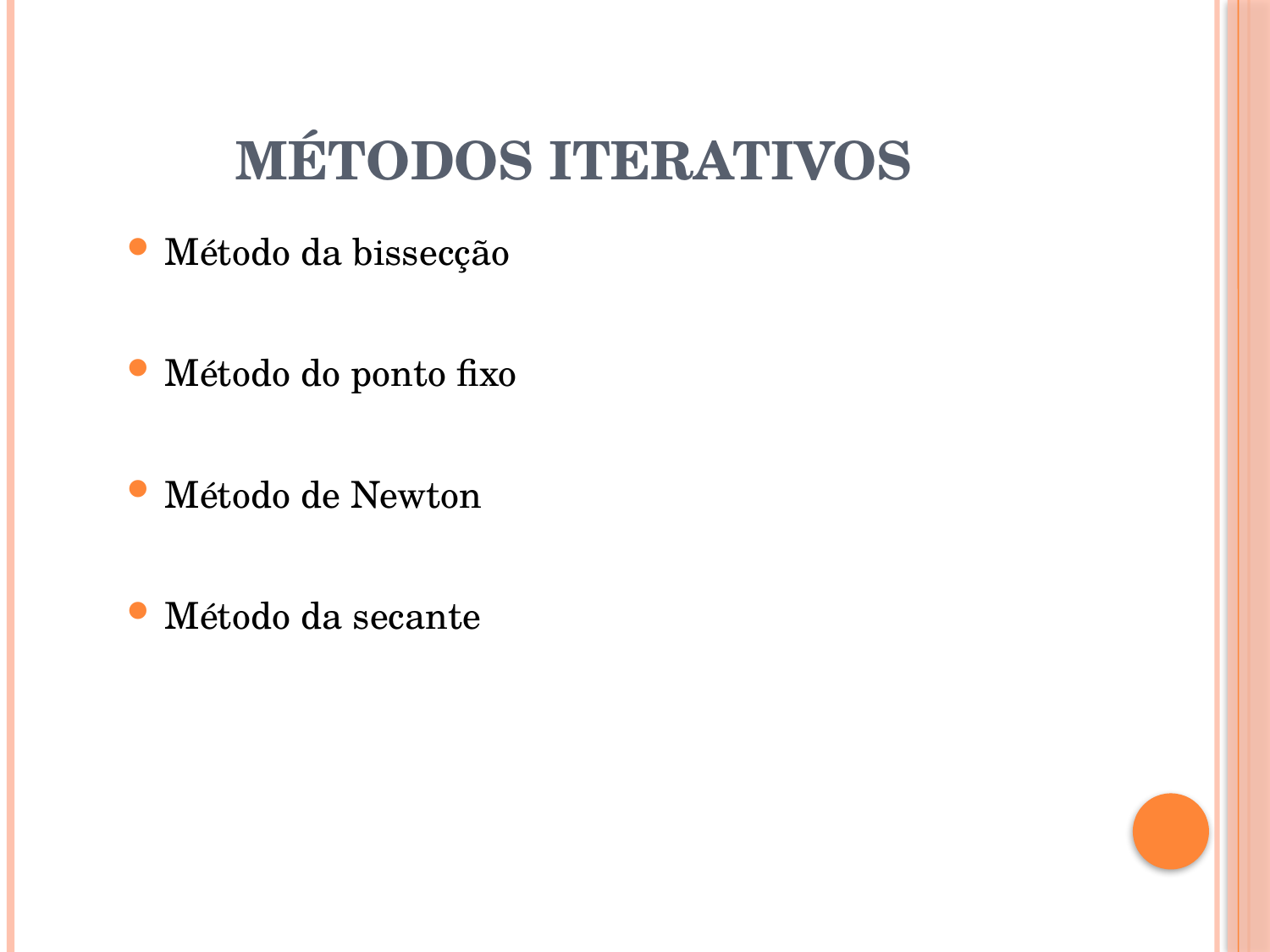

# Métodos iterativos
Método da bissecção

Método do ponto fixo

Método de Newton

Método da secante